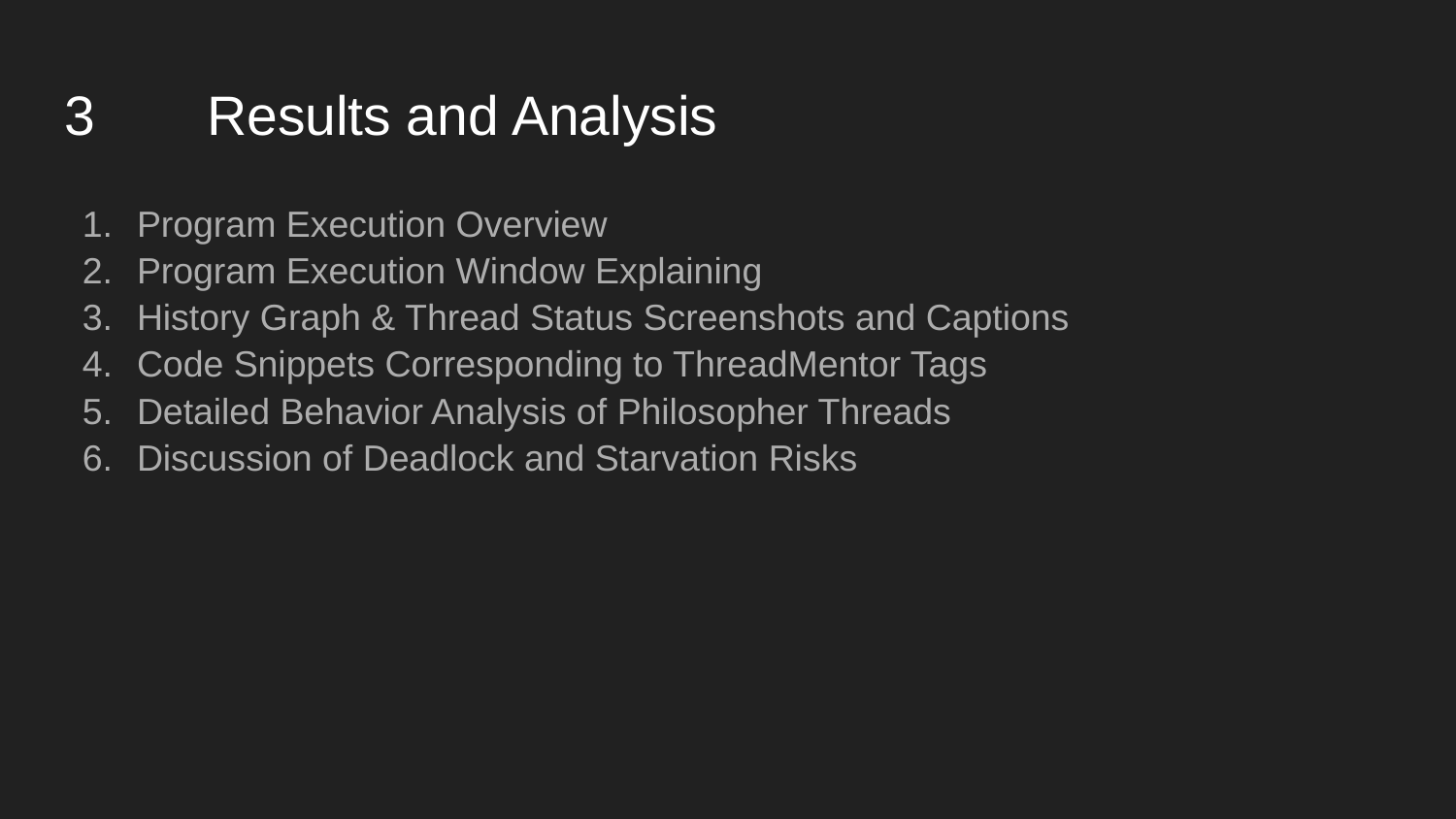

# 3	Results and Analysis
Program Execution Overview
Program Execution Window Explaining
History Graph & Thread Status Screenshots and Captions
Code Snippets Corresponding to ThreadMentor Tags
Detailed Behavior Analysis of Philosopher Threads
Discussion of Deadlock and Starvation Risks